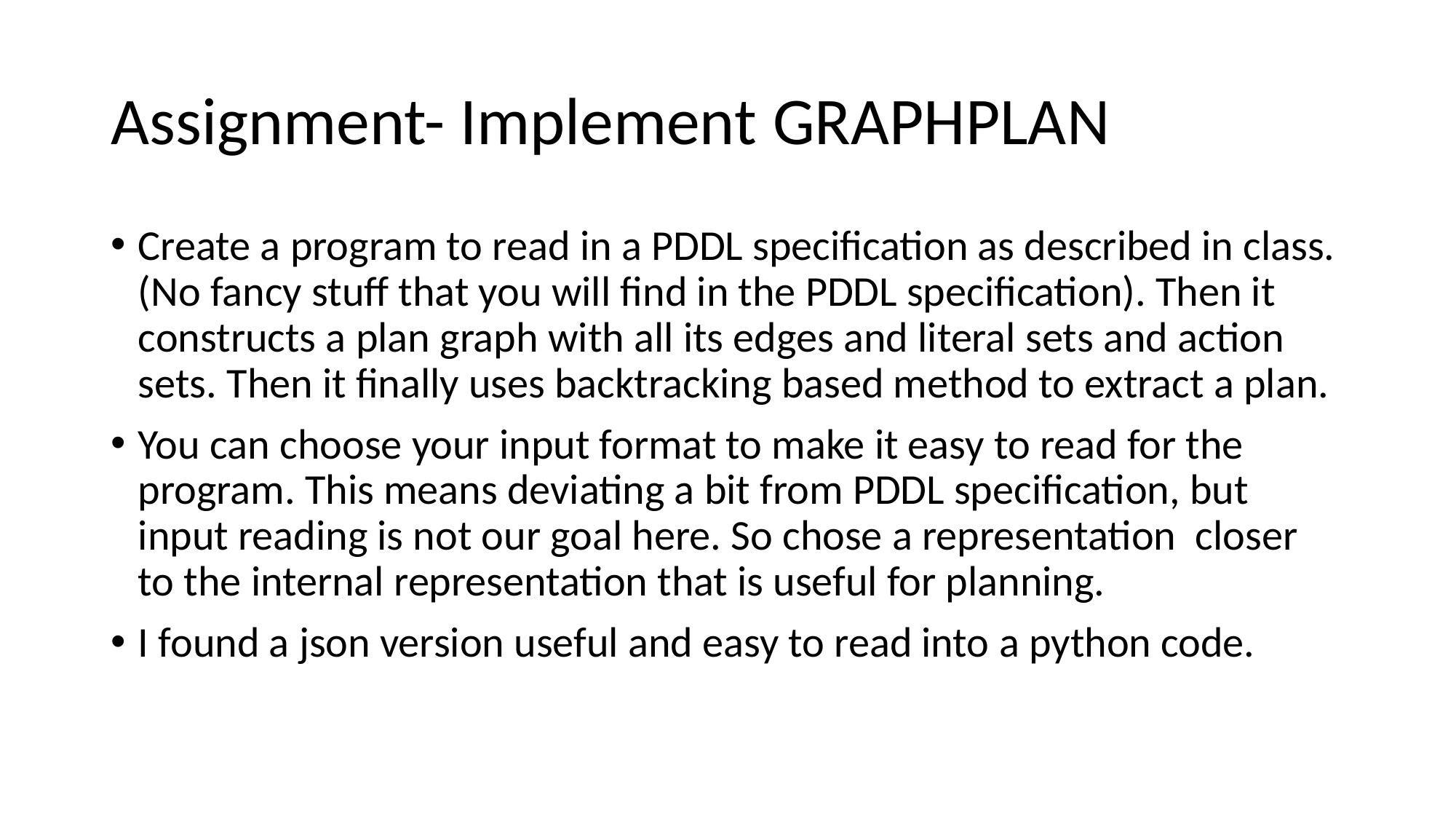

# Assignment- Implement Graphplan
Create a program to read in a PDDL specification as described in class. (No fancy stuff that you will find in the PDDL specification). Then it constructs a plan graph with all its edges and literal sets and action sets. Then it finally uses backtracking based method to extract a plan.
You can choose your input format to make it easy to read for the program. This means deviating a bit from PDDL specification, but input reading is not our goal here. So chose a representation  closer to the internal representation that is useful for planning.
I found a json version useful and easy to read into a python code.